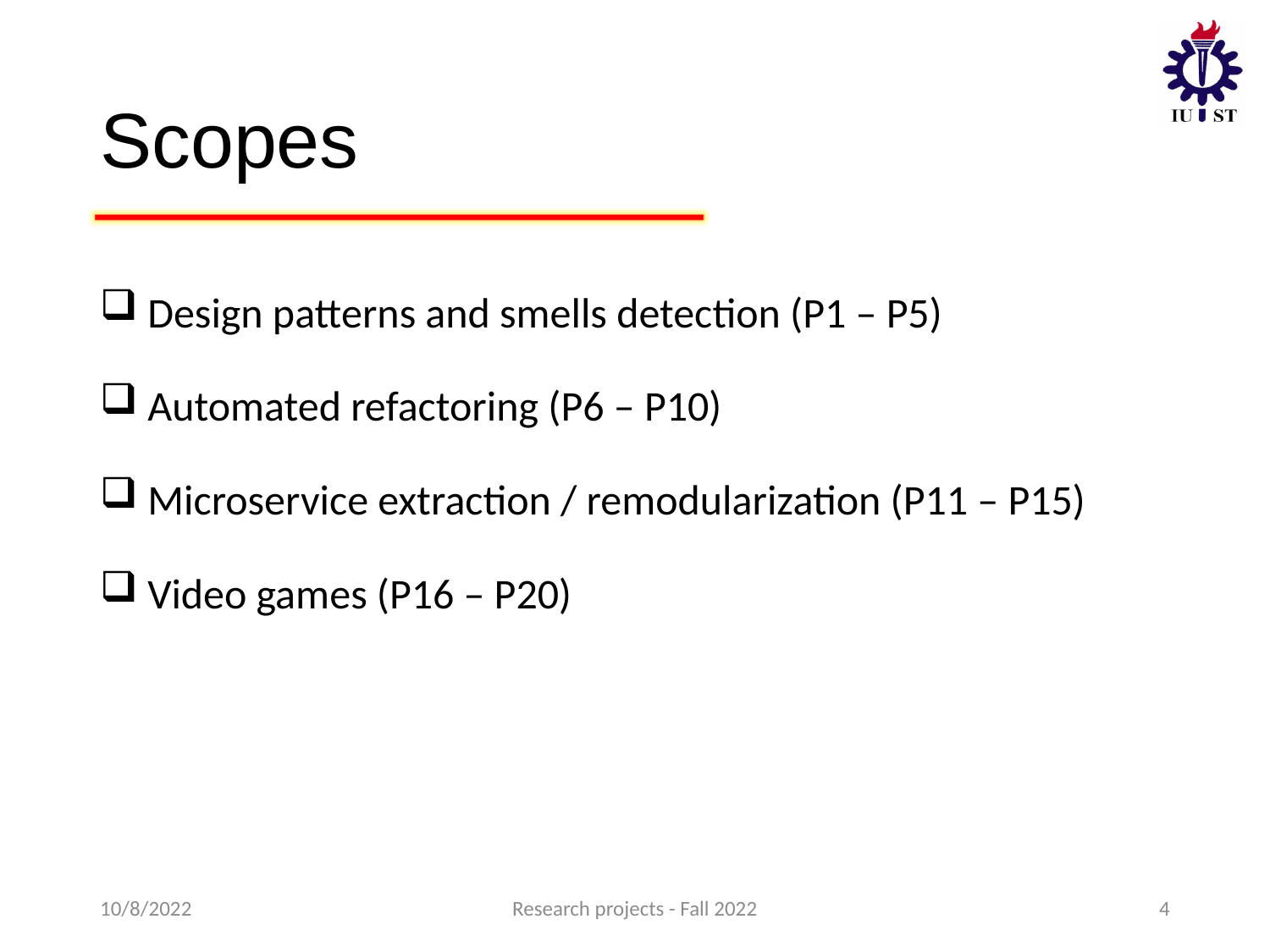

# Scopes
 Design patterns and smells detection (P1 – P5)
 Automated refactoring (P6 – P10)
 Microservice extraction / remodularization (P11 – P15)
 Video games (P16 – P20)
10/8/2022
Research projects - Fall 2022
4